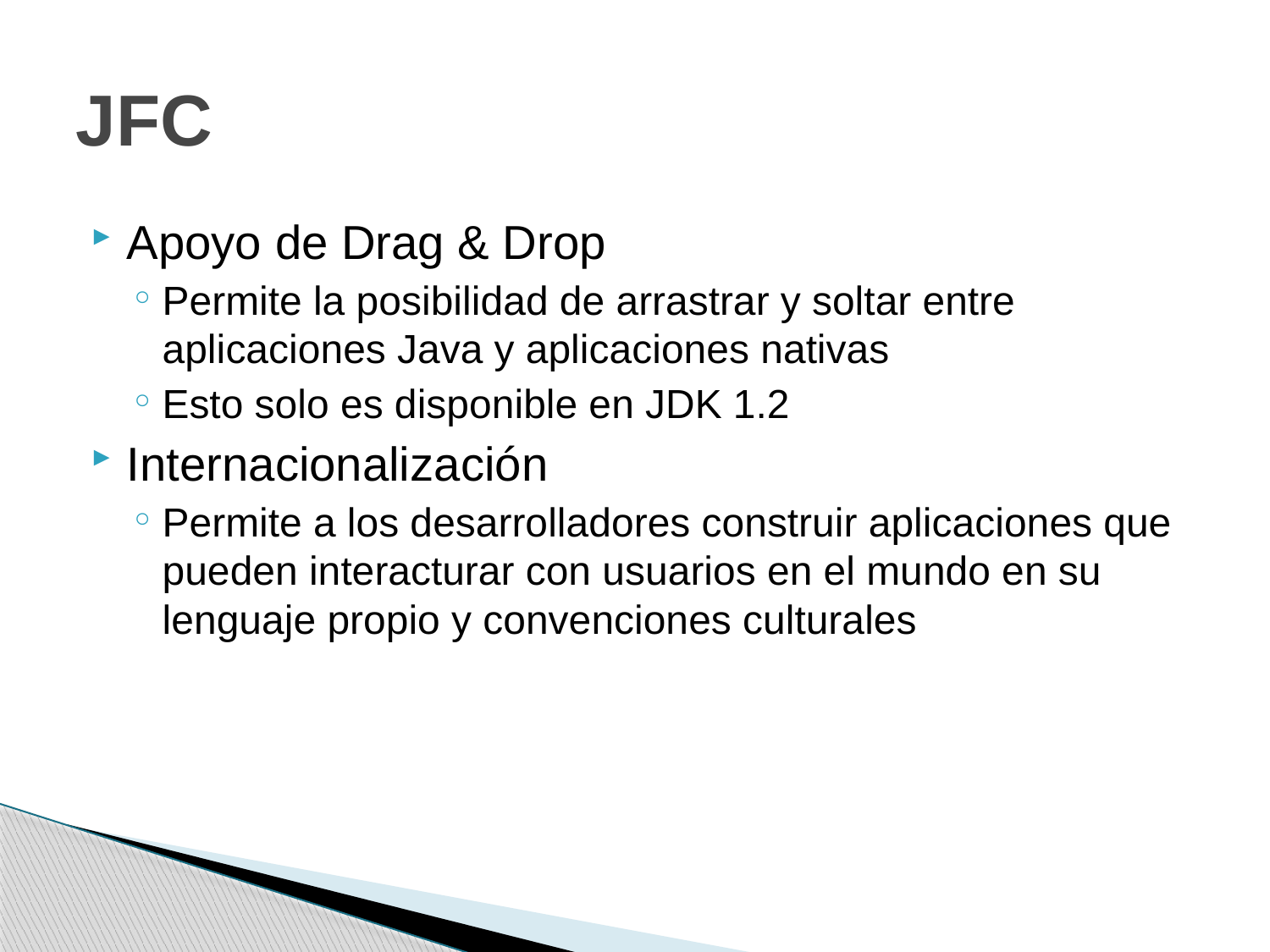

# JFC
Apoyo de Drag & Drop
Permite la posibilidad de arrastrar y soltar entre aplicaciones Java y aplicaciones nativas
Esto solo es disponible en JDK 1.2
Internacionalización
Permite a los desarrolladores construir aplicaciones que pueden interacturar con usuarios en el mundo en su lenguaje propio y convenciones culturales